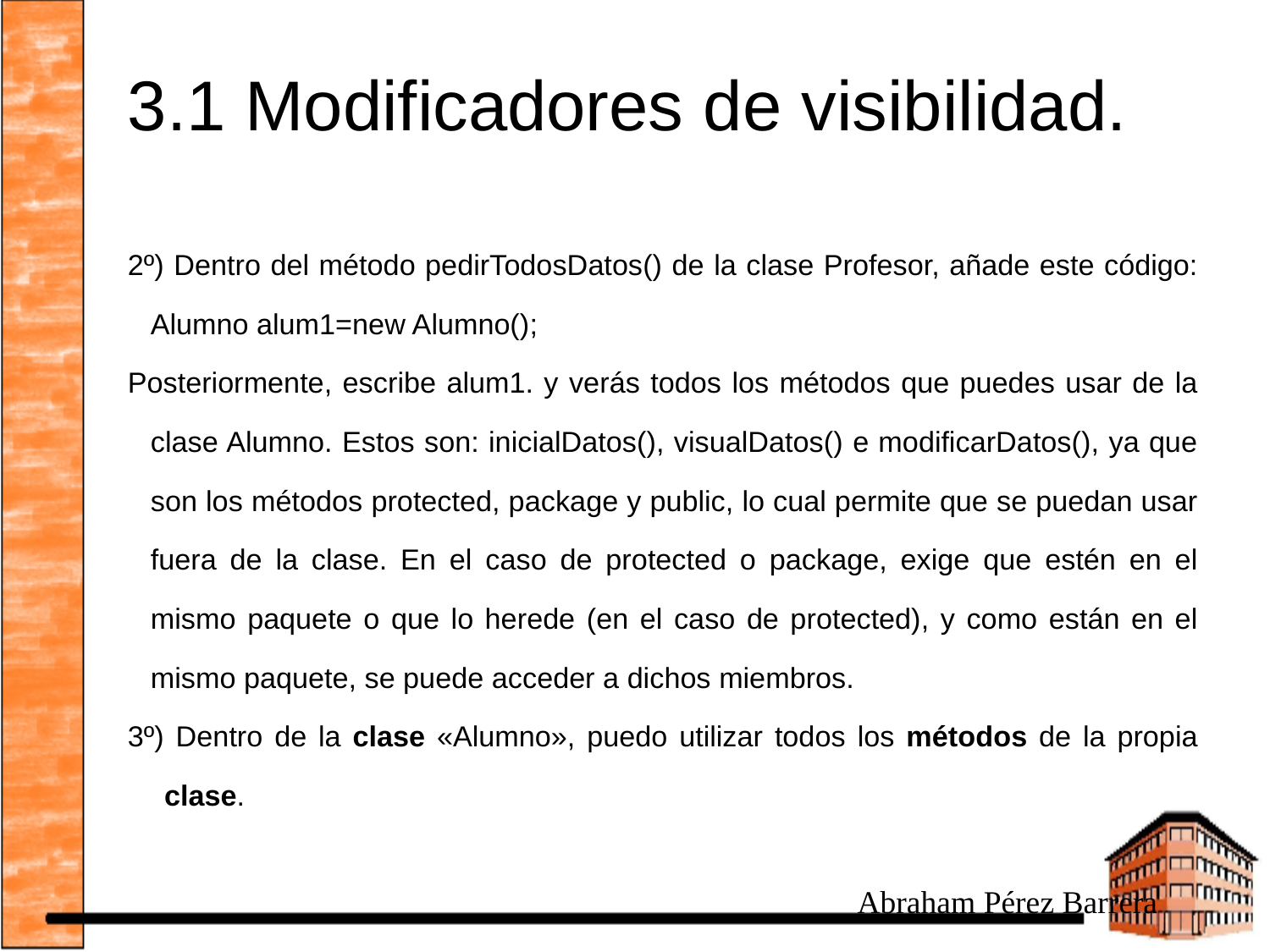

# 3.1 Modificadores de visibilidad.
2º) Dentro del método pedirTodosDatos() de la clase Profesor, añade este código: Alumno alum1=new Alumno();
Posteriormente, escribe alum1. y verás todos los métodos que puedes usar de la clase Alumno. Estos son: inicialDatos(), visualDatos() e modificarDatos(), ya que son los métodos protected, package y public, lo cual permite que se puedan usar fuera de la clase. En el caso de protected o package, exige que estén en el mismo paquete o que lo herede (en el caso de protected), y como están en el mismo paquete, se puede acceder a dichos miembros.
3º) Dentro de la clase «Alumno», puedo utilizar todos los métodos de la propia clase.